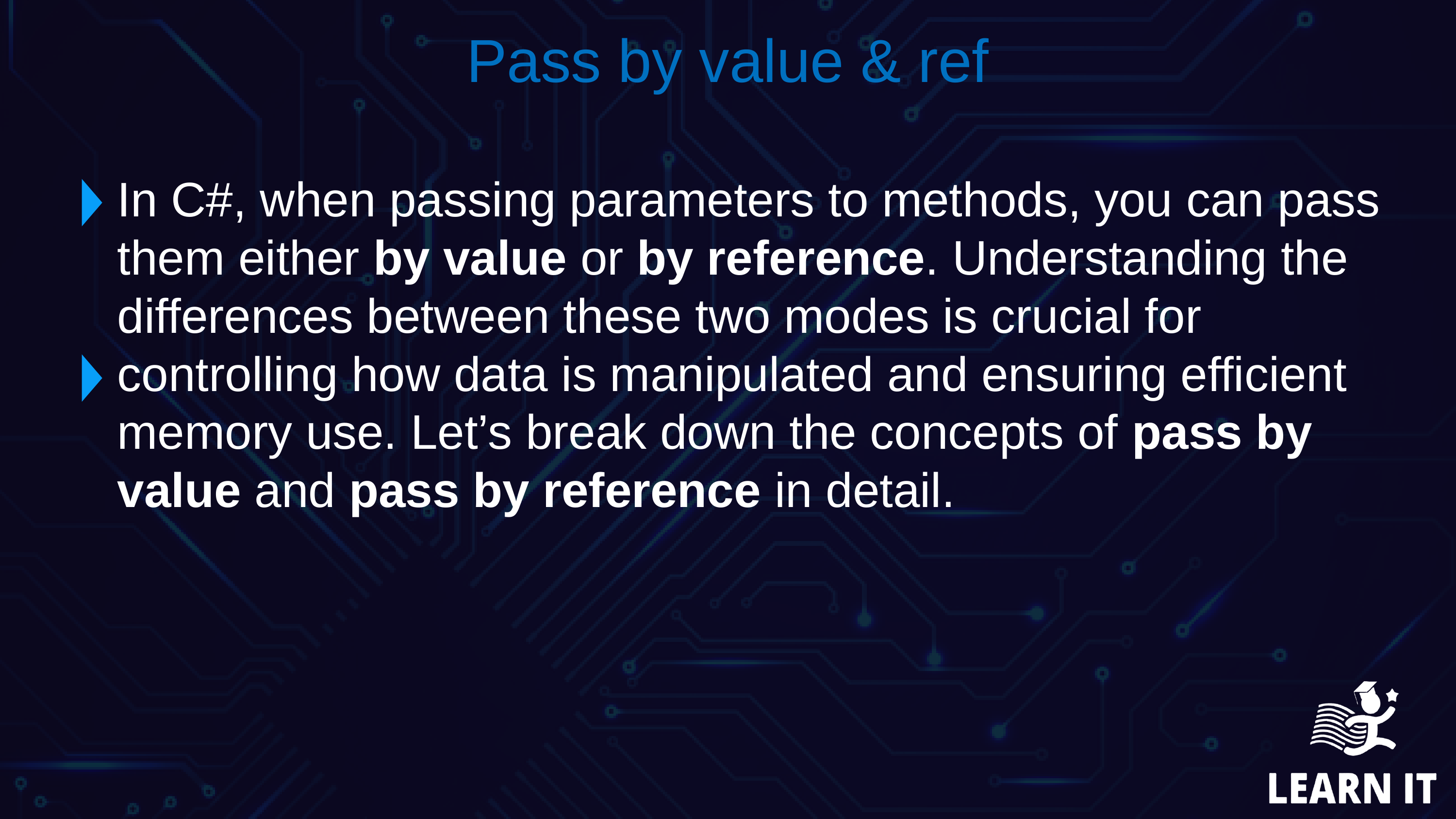

Pass by value & ref
In C#, when passing parameters to methods, you can pass them either by value or by reference. Understanding the differences between these two modes is crucial for controlling how data is manipulated and ensuring efficient memory use. Let’s break down the concepts of pass by value and pass by reference in detail.